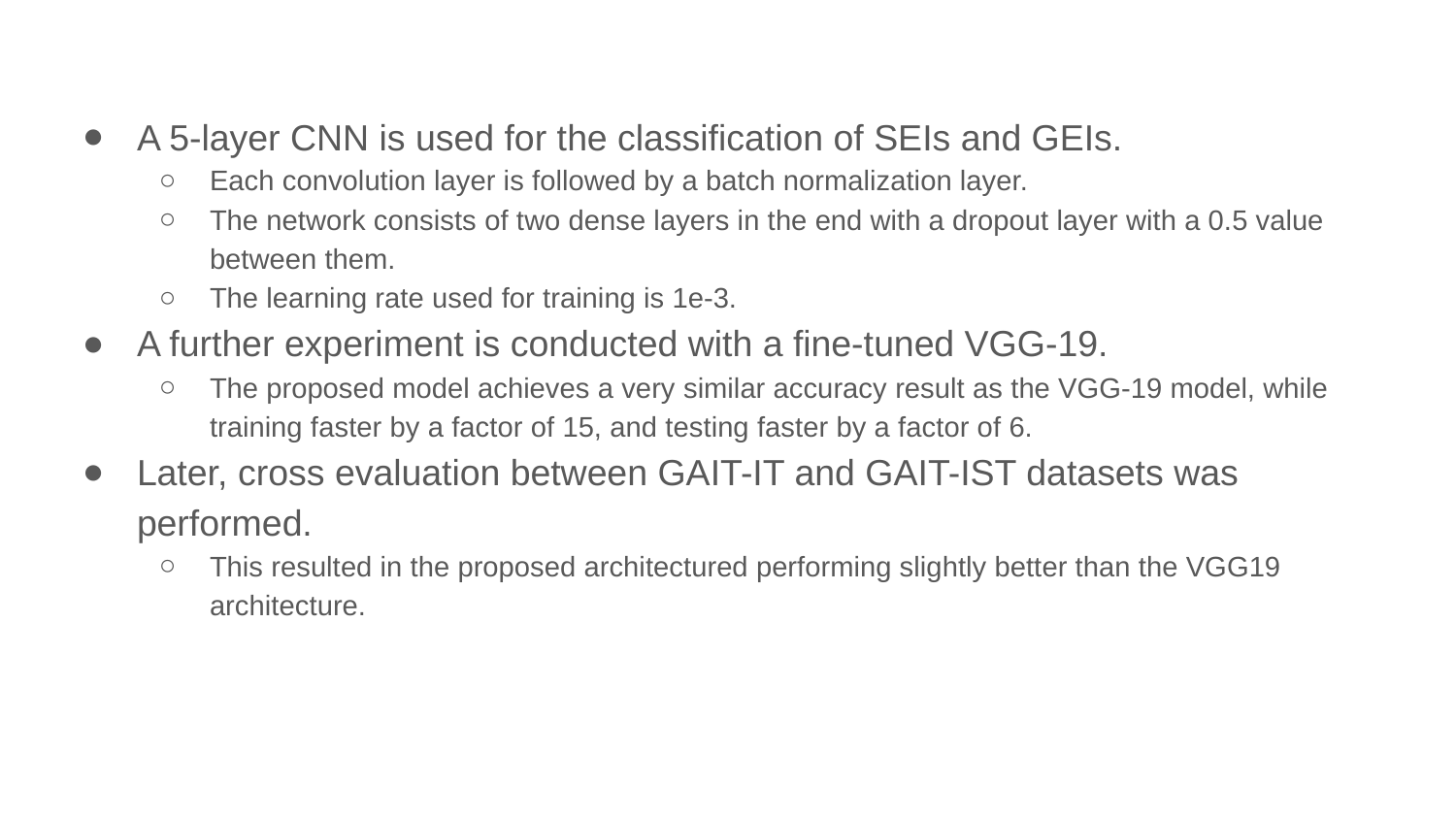

A 5-layer CNN is used for the classification of SEIs and GEIs.
Each convolution layer is followed by a batch normalization layer.
The network consists of two dense layers in the end with a dropout layer with a 0.5 value between them.
The learning rate used for training is 1e-3.
A further experiment is conducted with a fine-tuned VGG-19.
The proposed model achieves a very similar accuracy result as the VGG-19 model, while training faster by a factor of 15, and testing faster by a factor of 6.
Later, cross evaluation between GAIT-IT and GAIT-IST datasets was performed.
This resulted in the proposed architectured performing slightly better than the VGG19 architecture.